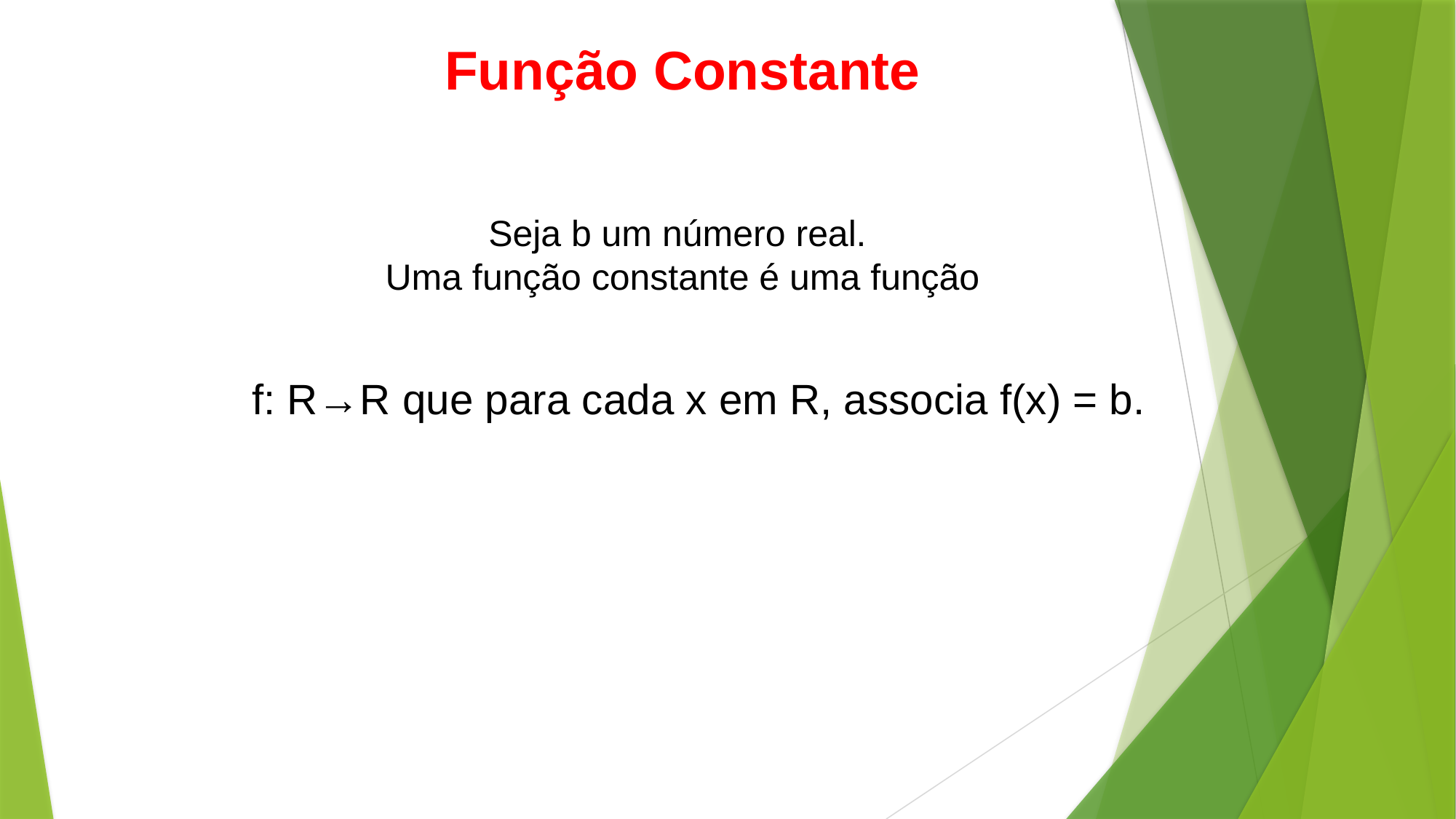

Função Constante

Seja b um número real.
Uma função constante é uma função
f: R→R que para cada x em R, associa f(x) = b.